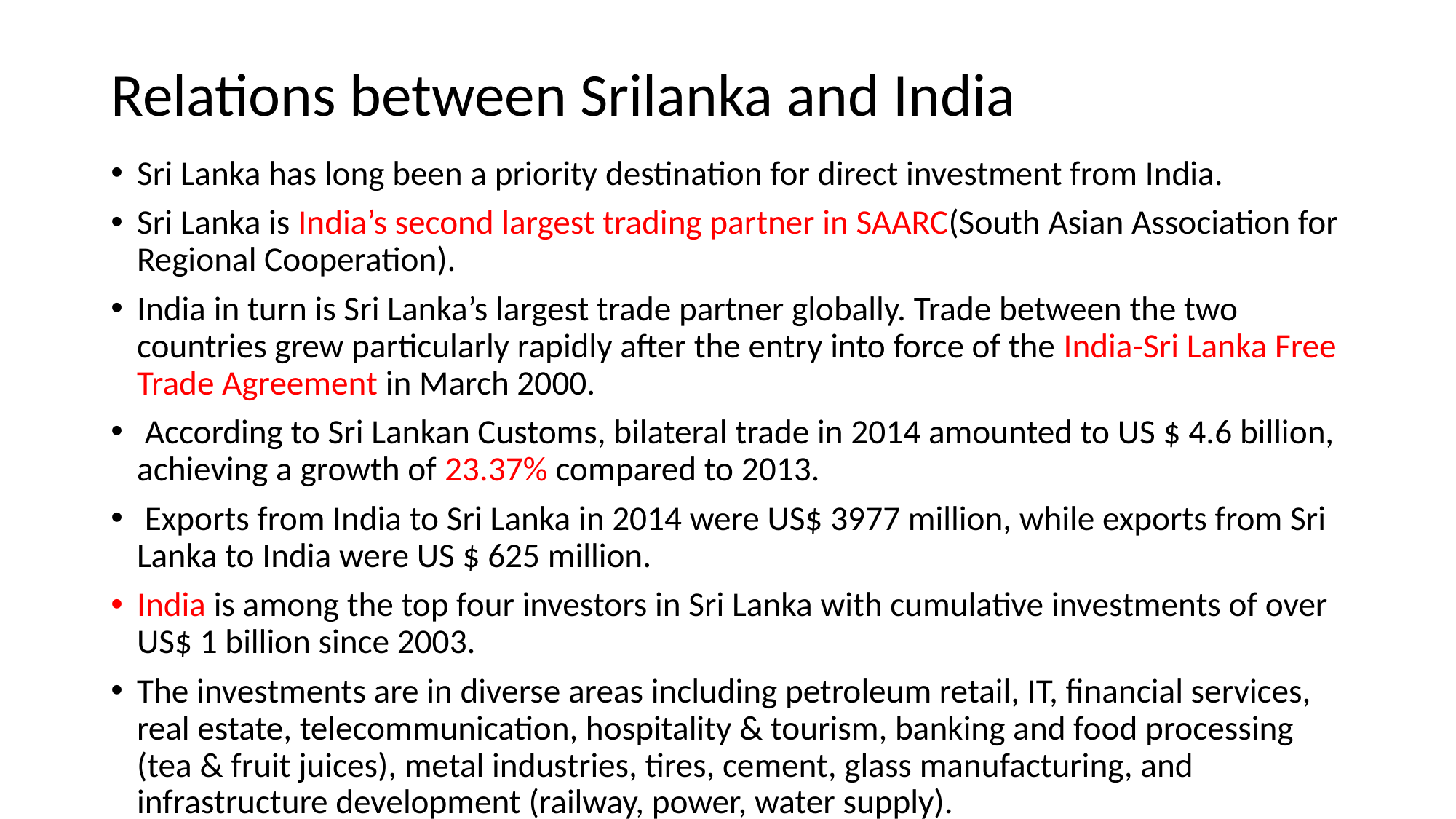

# Relations between Srilanka and India
Sri Lanka has long been a priority destination for direct investment from India.
Sri Lanka is India’s second largest trading partner in SAARC(South Asian Association for Regional Cooperation).
India in turn is Sri Lanka’s largest trade partner globally. Trade between the two countries grew particularly rapidly after the entry into force of the India-Sri Lanka Free Trade Agreement in March 2000.
 According to Sri Lankan Customs, bilateral trade in 2014 amounted to US $ 4.6 billion, achieving a growth of 23.37% compared to 2013.
 Exports from India to Sri Lanka in 2014 were US$ 3977 million, while exports from Sri Lanka to India were US $ 625 million.
India is among the top four investors in Sri Lanka with cumulative investments of over US$ 1 billion since 2003.
The investments are in diverse areas including petroleum retail, IT, financial services, real estate, telecommunication, hospitality & tourism, banking and food processing (tea & fruit juices), metal industries, tires, cement, glass manufacturing, and infrastructure development (railway, power, water supply).